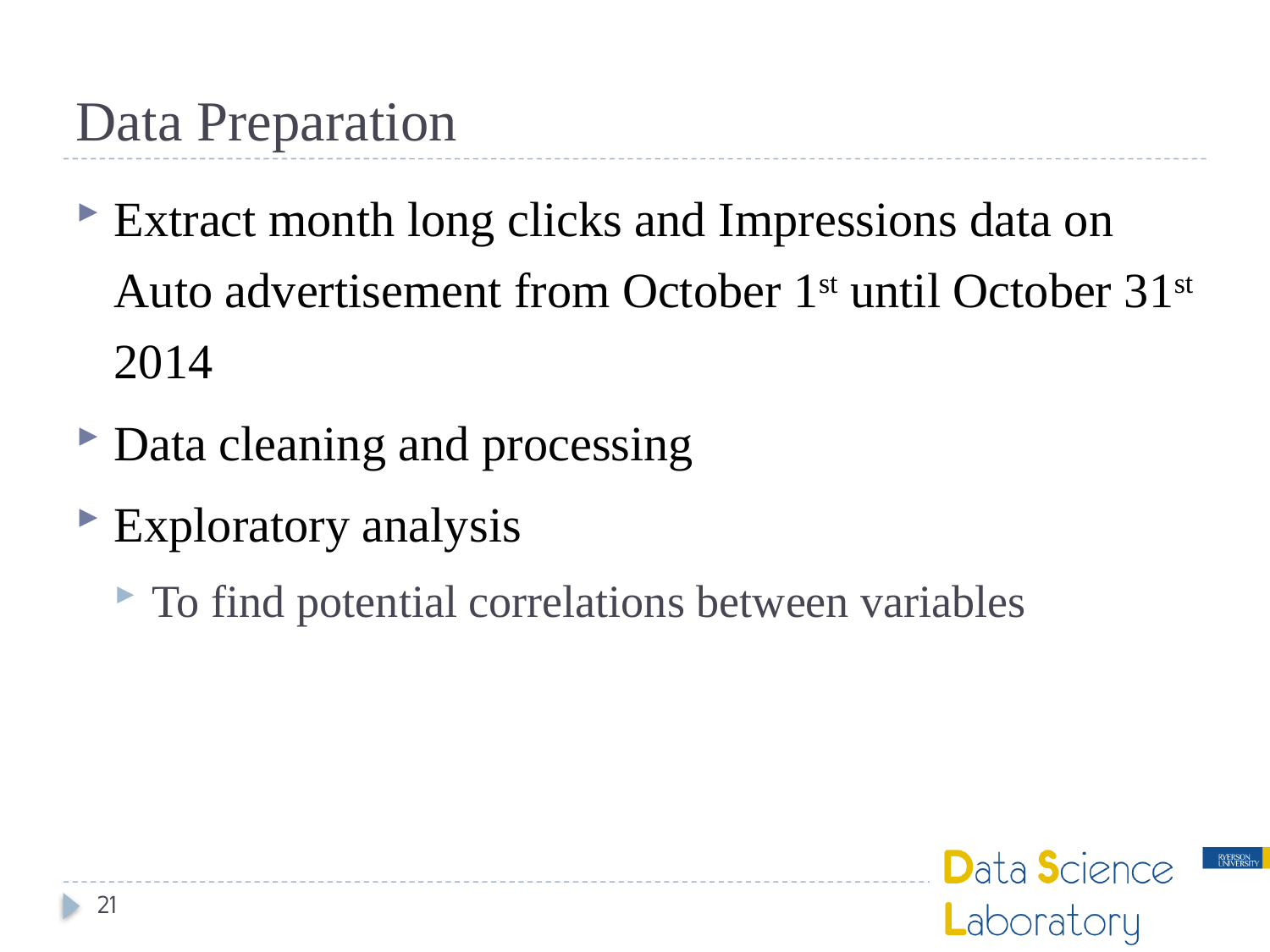

# Data Preparation
Extract month long clicks and Impressions data on Auto advertisement from October 1st until October 31st 2014
Data cleaning and processing
Exploratory analysis
To find potential correlations between variables

21